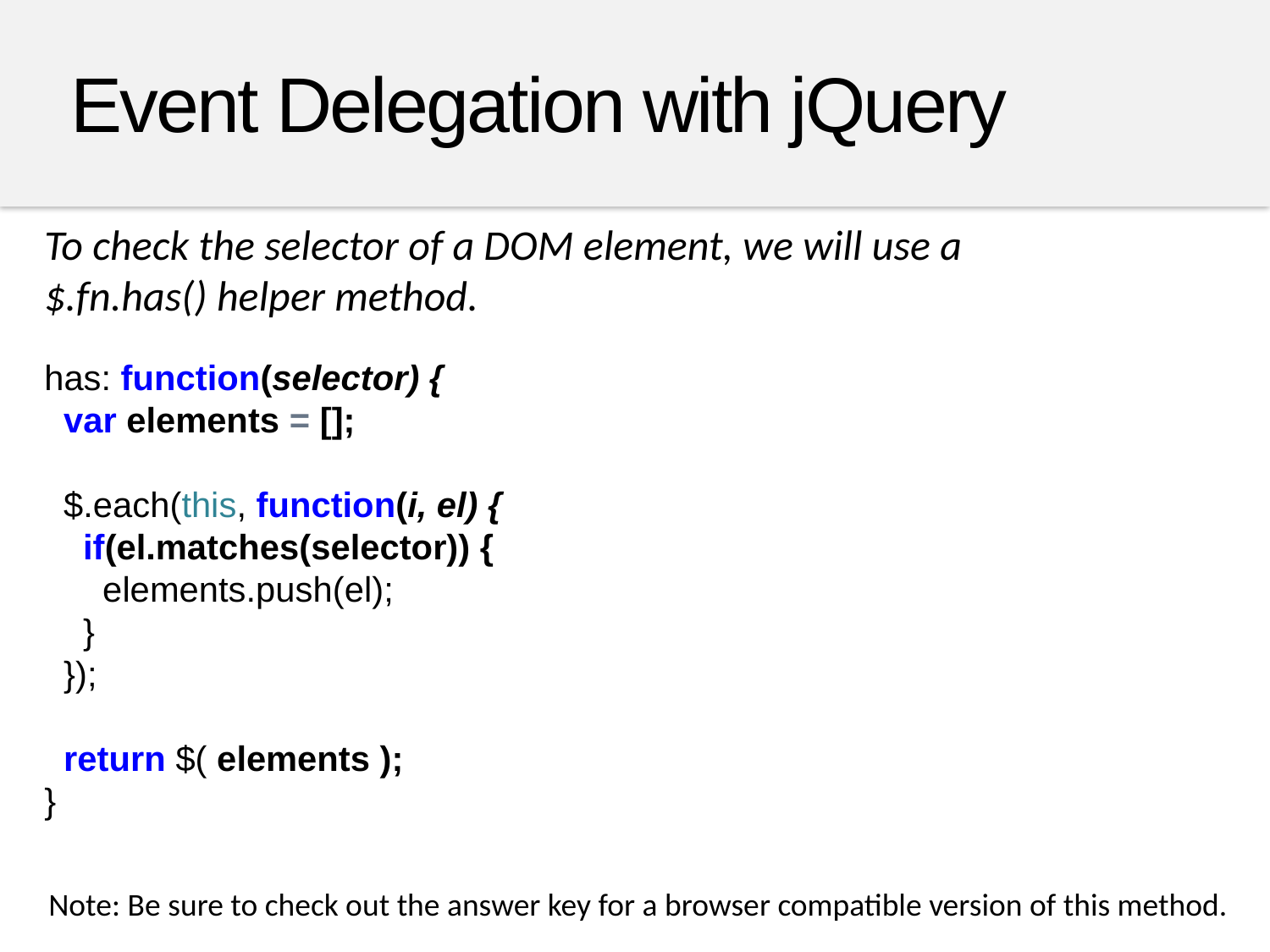

Event Delegation with jQuery
To check the selector of a DOM element, we will use a $.fn.has() helper method.
has: function(selector) {
  var elements = [];

  $.each(this, function(i, el) {
    if(el.matches(selector)) {
      elements.push(el);
    }
  });

  return $( elements );
}
Note: Be sure to check out the answer key for a browser compatible version of this method.